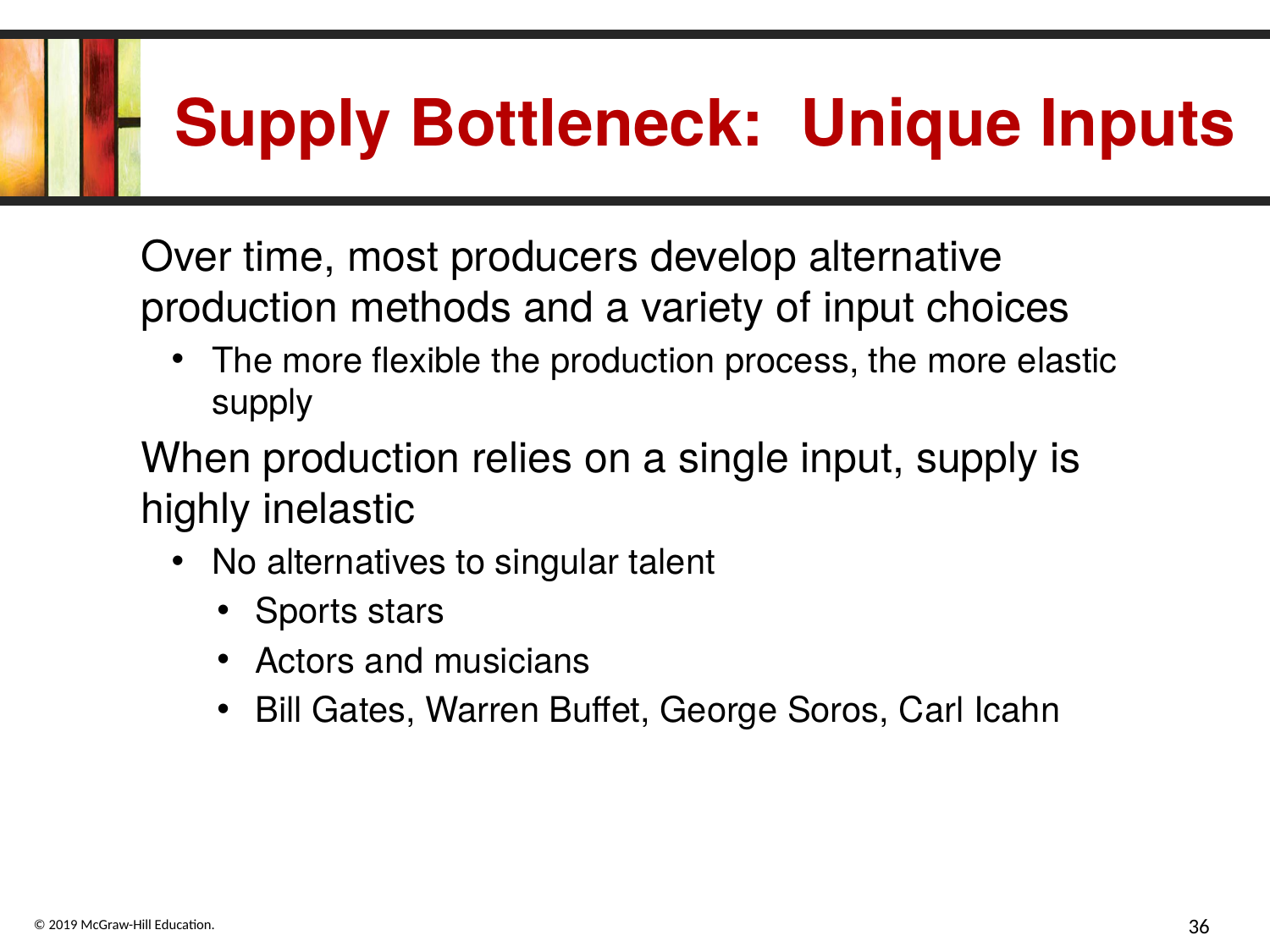

# Supply Bottleneck:  Unique Inputs
Over time, most producers develop alternative production methods and a variety of input choices
The more flexible the production process, the more elastic supply
When production relies on a single input, supply is highly inelastic
No alternatives to singular talent
Sports stars
Actors and musicians
Bill Gates, Warren Buffet, George Soros, Carl Icahn